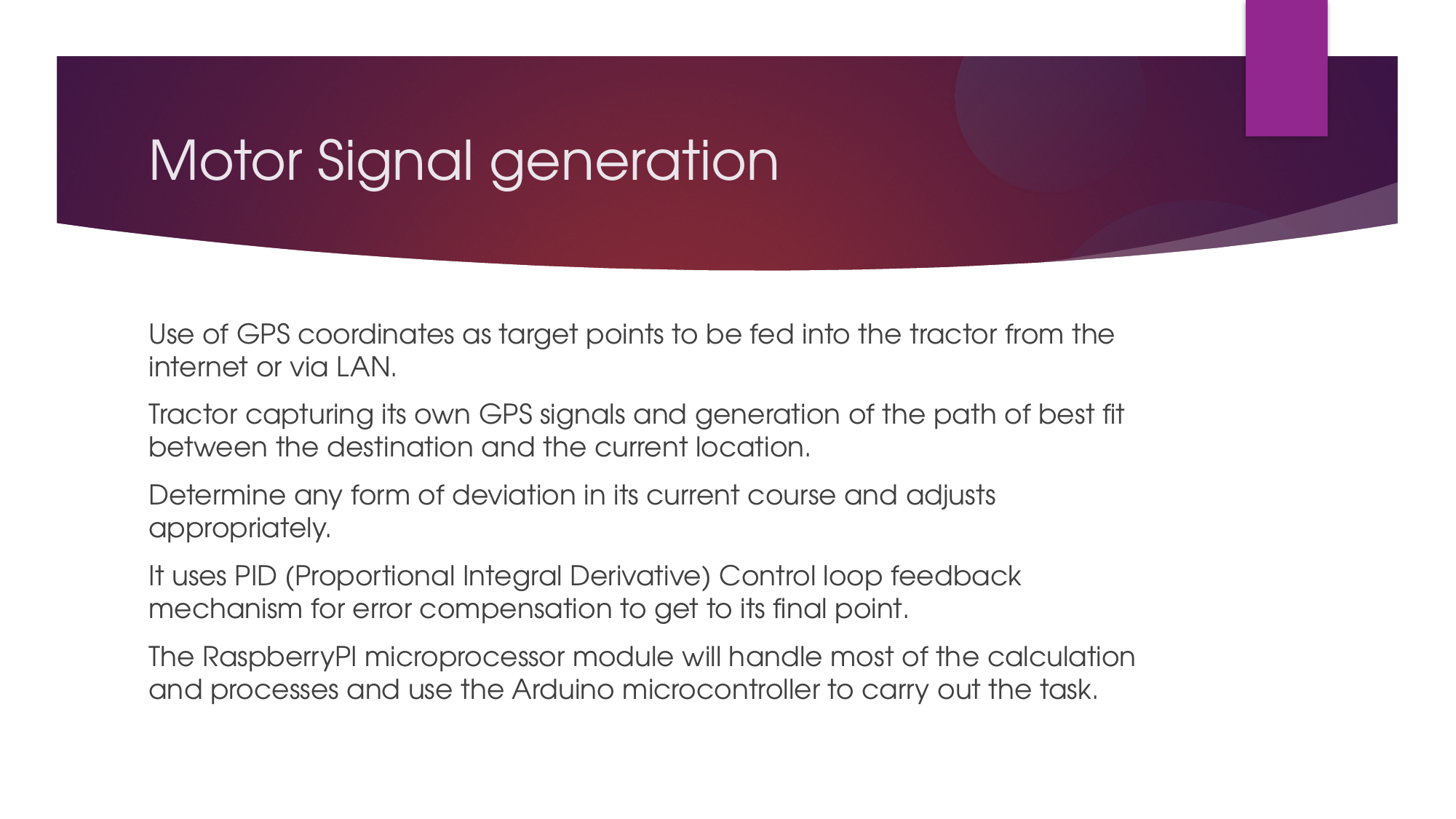

# Motor Signal generation
Use of GPS coordinates as target points to be fed into the tractor from the internet or via LAN.
Tractor capturing its own GPS signals and generation of the path of best fit between the destination and the current location.
Determine any form of deviation in its current course and adjusts appropriately.
It uses PID (Proportional Integral Derivative) Control loop feedback mechanism for error compensation to get to its final point.
The RaspberryPI microprocessor module will handle most of the calculation and processes and use the Arduino microcontroller to carry out the task.